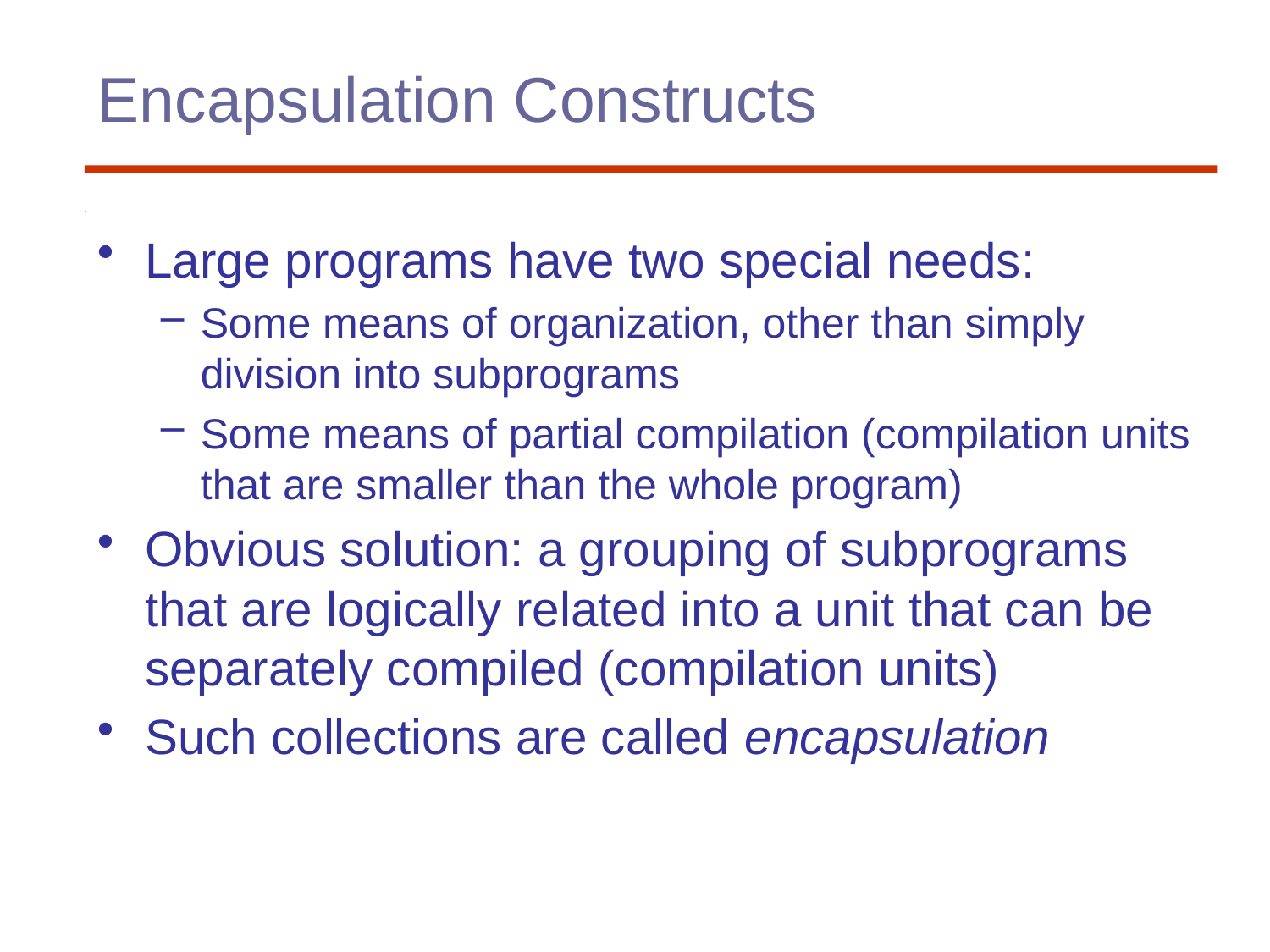

# Encapsulation Constructs
Large programs have two special needs:
Some means of organization, other than simply division into subprograms
Some means of partial compilation (compilation units that are smaller than the whole program)
Obvious solution: a grouping of subprograms that are logically related into a unit that can be separately compiled (compilation units)
Such collections are called encapsulation